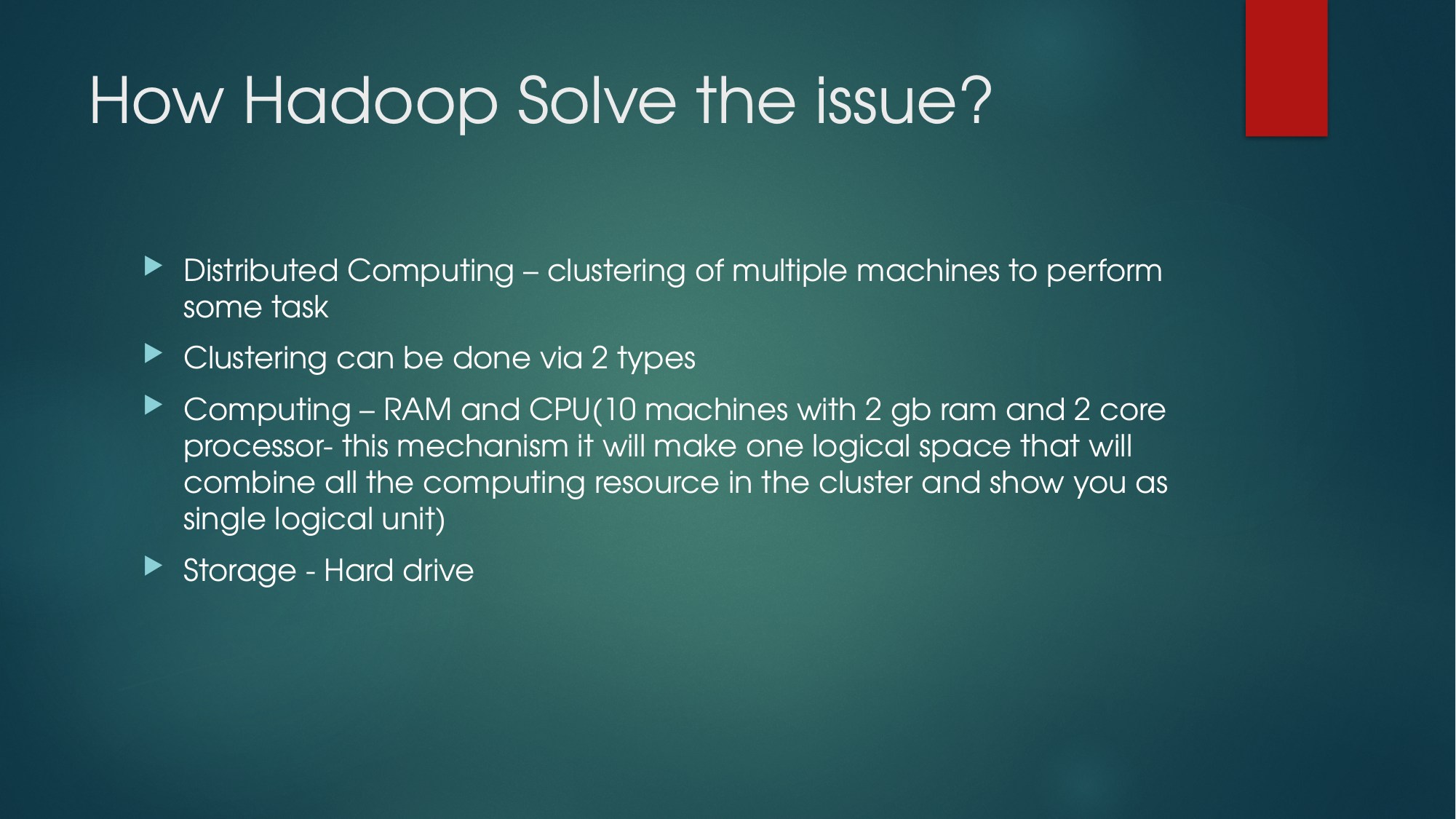

# How Hadoop Solve the issue?
Distributed Computing – clustering of multiple machines to perform some task
Clustering can be done via 2 types
Computing – RAM and CPU(10 machines with 2 gb ram and 2 core processor- this mechanism it will make one logical space that will combine all the computing resource in the cluster and show you as single logical unit)
Storage - Hard drive